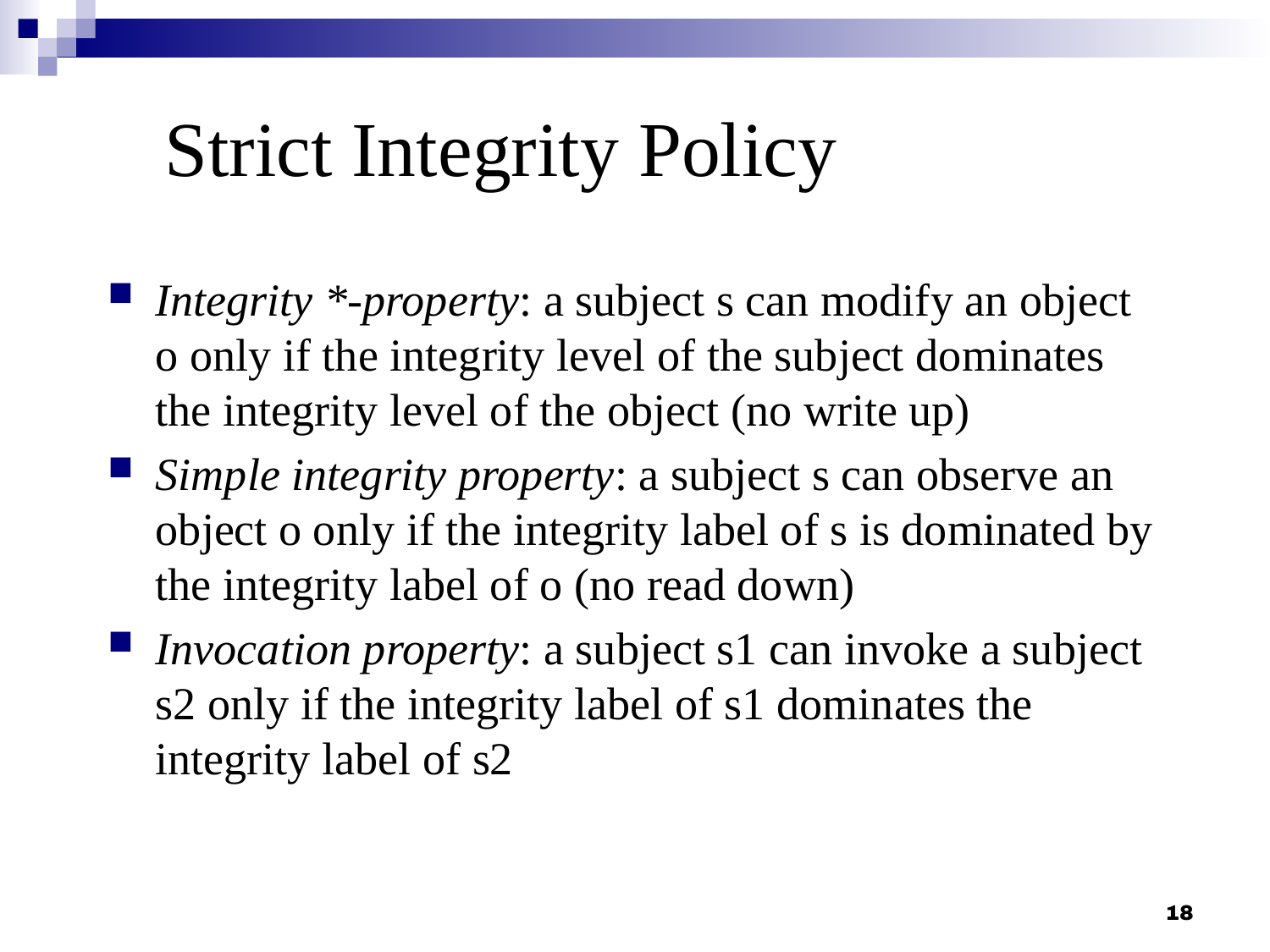

Strict Integrity Policy
Integrity *-property: a subject s can modify an object o only if the integrity level of the subject dominates the integrity level of the object (no write up)
Simple integrity property: a subject s can observe an object o only if the integrity label of s is dominated by the integrity label of o (no read down)
Invocation property: a subject s1 can invoke a subject s2 only if the integrity label of s1 dominates the integrity label of s2
18